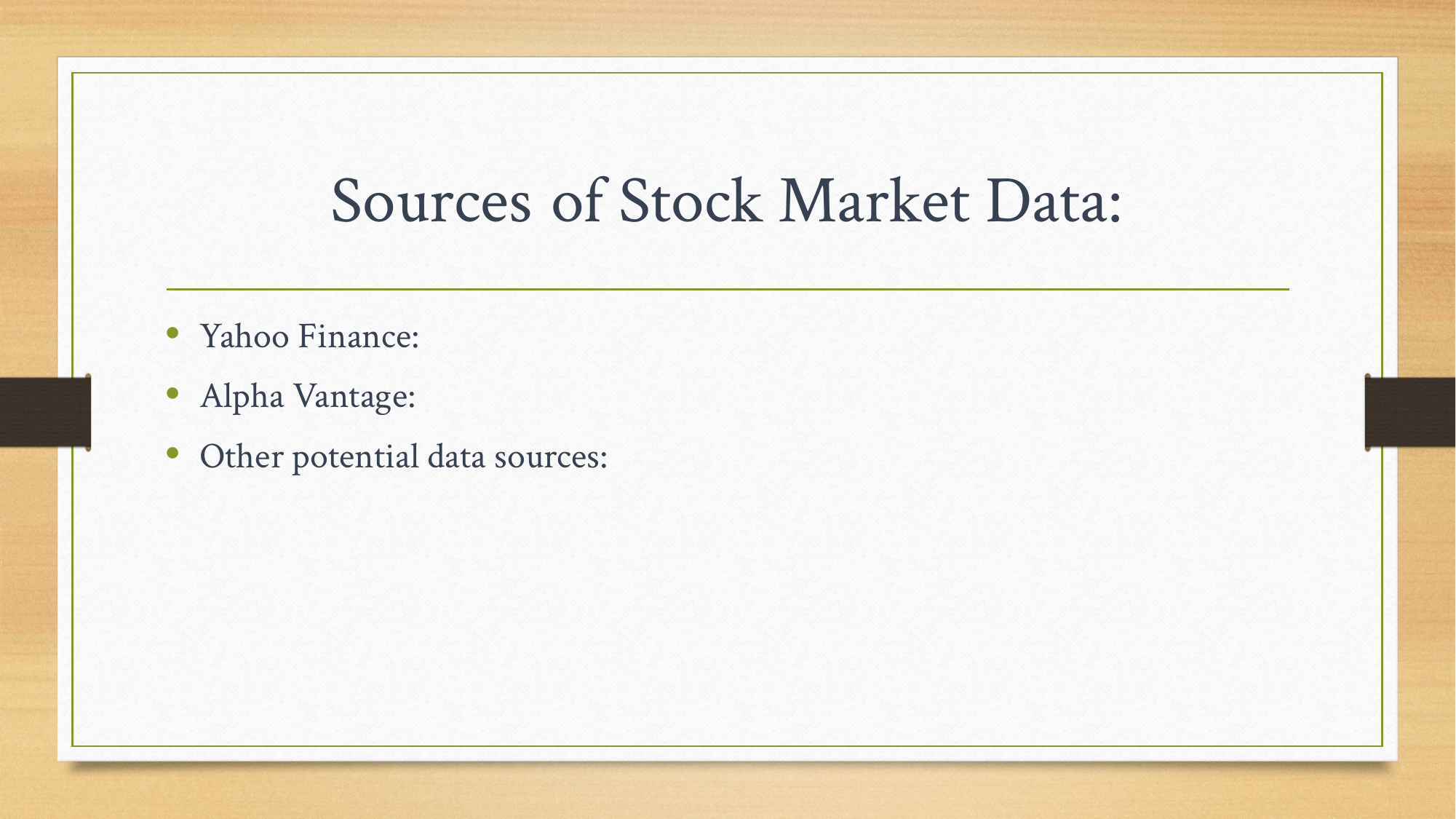

# Sources of Stock Market Data:
Yahoo Finance:
Alpha Vantage:
Other potential data sources: